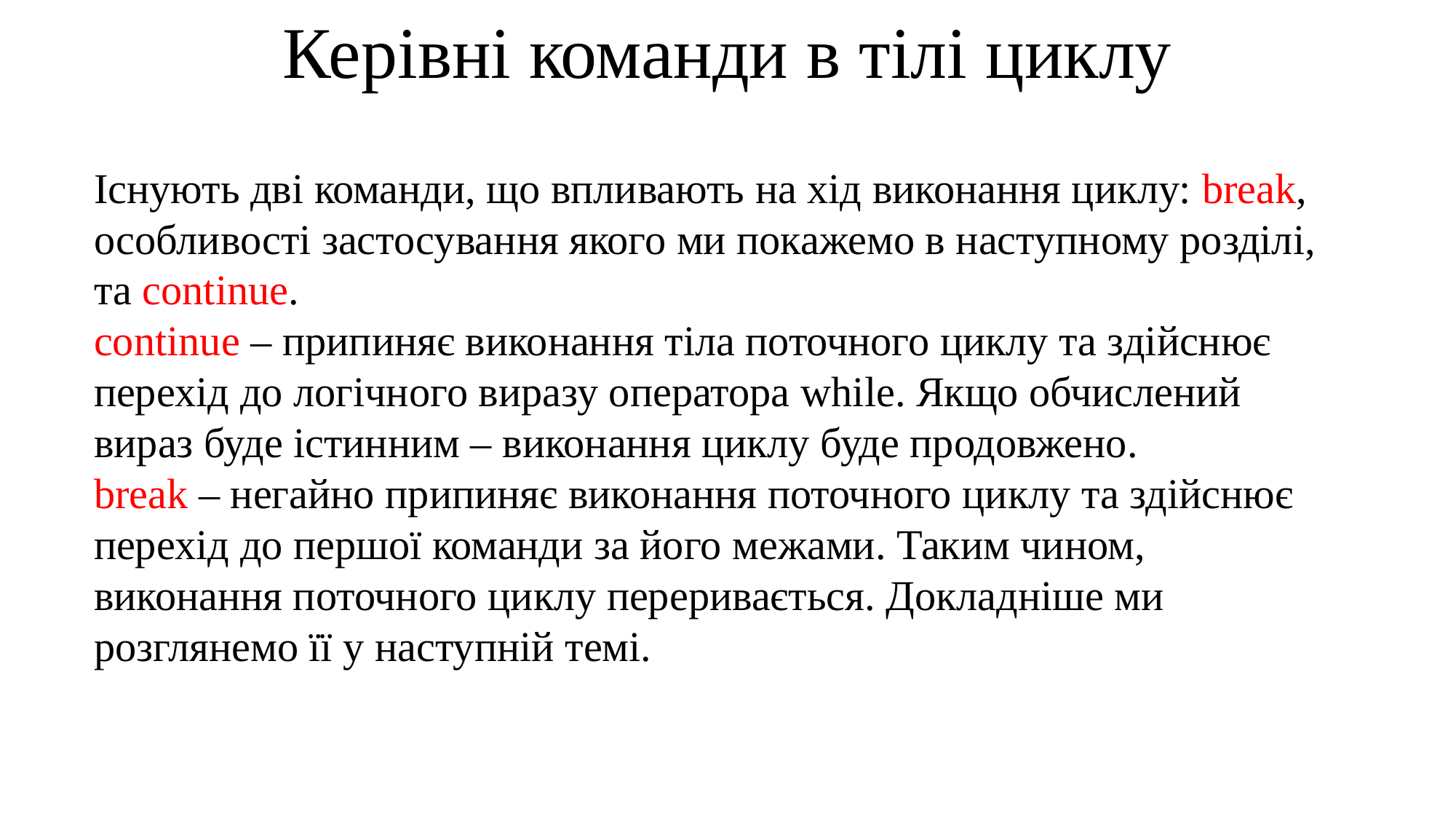

Керівні команди в тілі циклу
Існують дві команди, що впливають на хід виконання циклу: break, особливості застосування якого ми покажемо в наступному розділі, та continue.
continue – припиняє виконання тіла поточного циклу та здійснює перехід до логічного виразу оператора while. Якщо обчислений вираз буде істинним – виконання циклу буде продовжено.
break – негайно припиняє виконання поточного циклу та здійснює перехід до першої команди за його межами. Таким чином, виконання поточного циклу переривається. Докладніше ми розглянемо її у наступній темі.